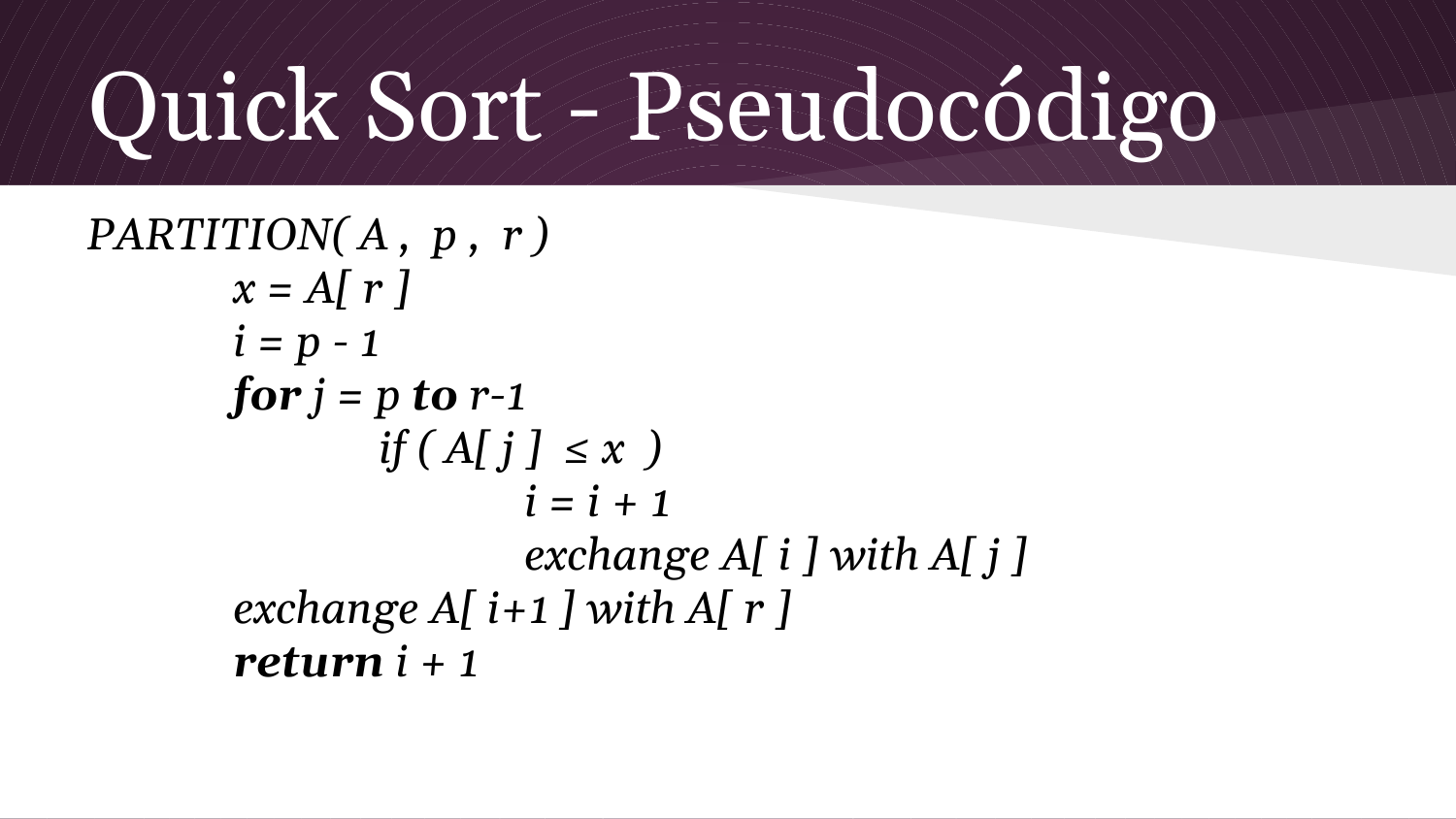

# Quick Sort - Pseudocódigo
PARTITION( A ,  p ,  r )
	x = A[ r ]
	i = p - 1
	for j = p to r-1
		if ( A[ j ]  ≤ x  )
			i = i + 1
			exchange A[ i ] with A[ j ]
	exchange A[ i+1 ] with A[ r ]
	return i + 1